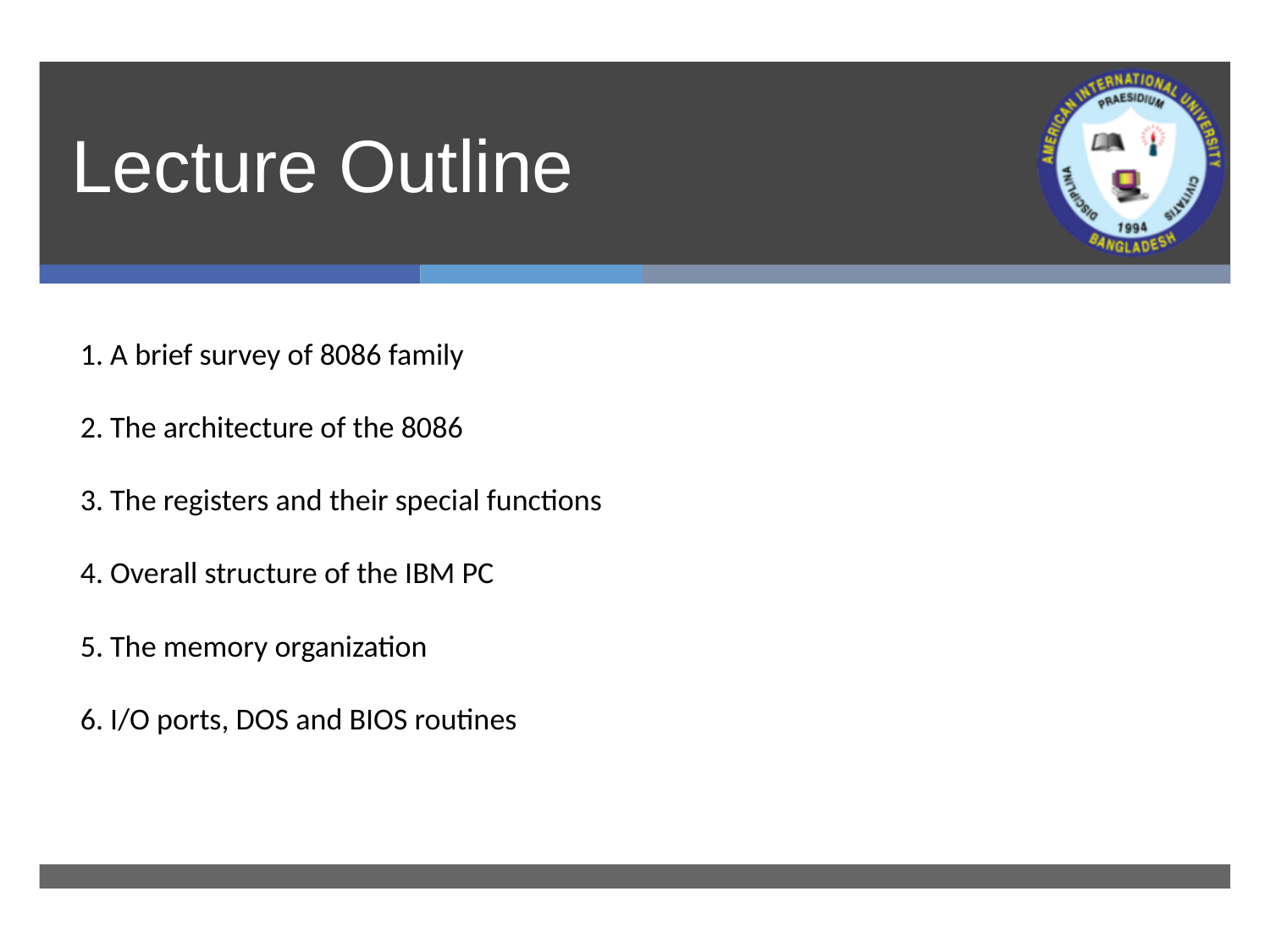

# Lecture Outline
1. A brief survey of 8086 family

2. The architecture of the 8086

3. The registers and their special functions

4. Overall structure of the IBM PC

5. The memory organization

6. I/O ports, DOS and BIOS routines